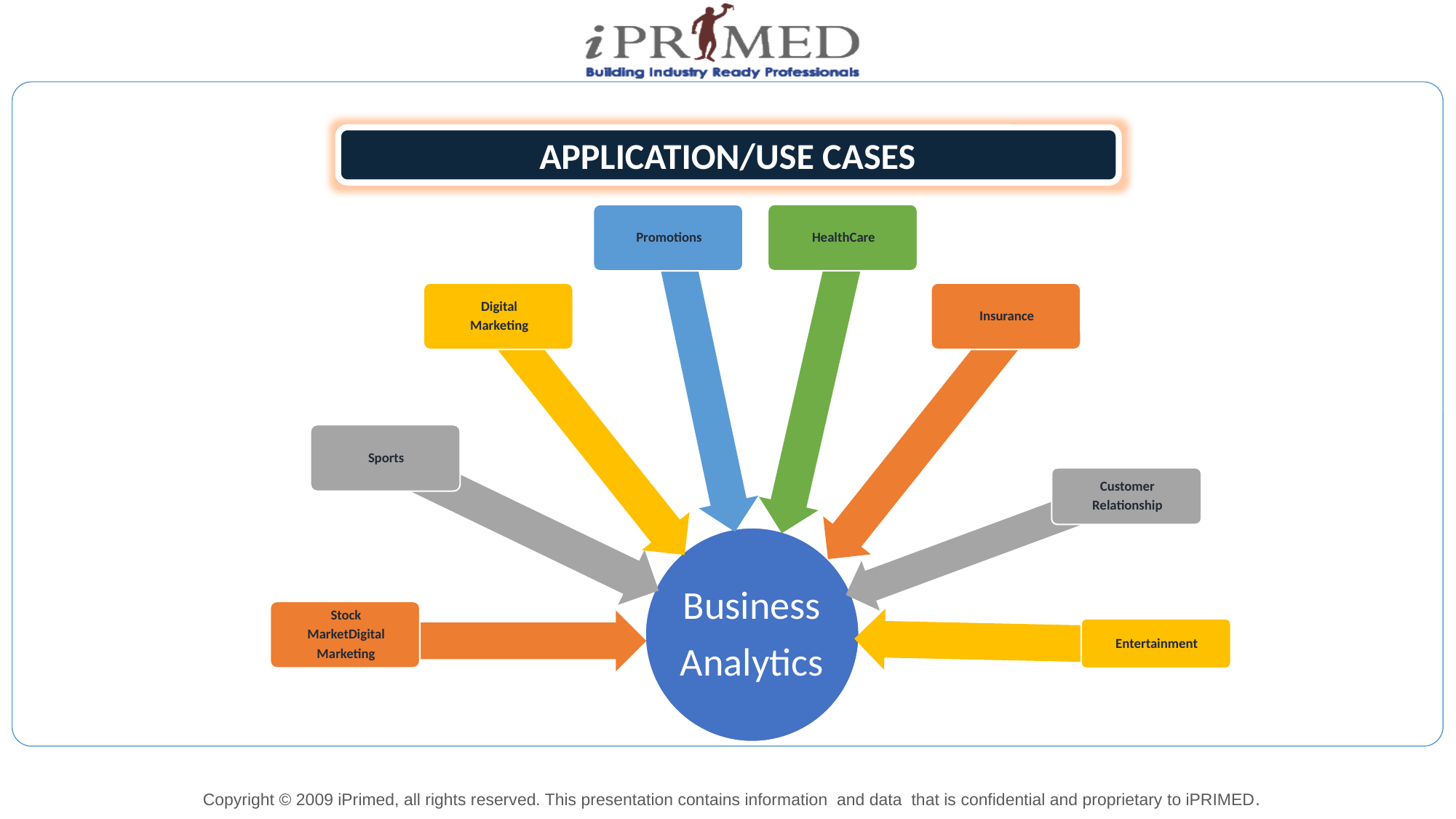

APPLICATION/USE CASES
Business
Analytics
Stock
MarketDigital
Marketing
Sports
Digital
Marketing
Promotions
HealthCare
Insurance
Customer
Relationship
Entertainment
………..